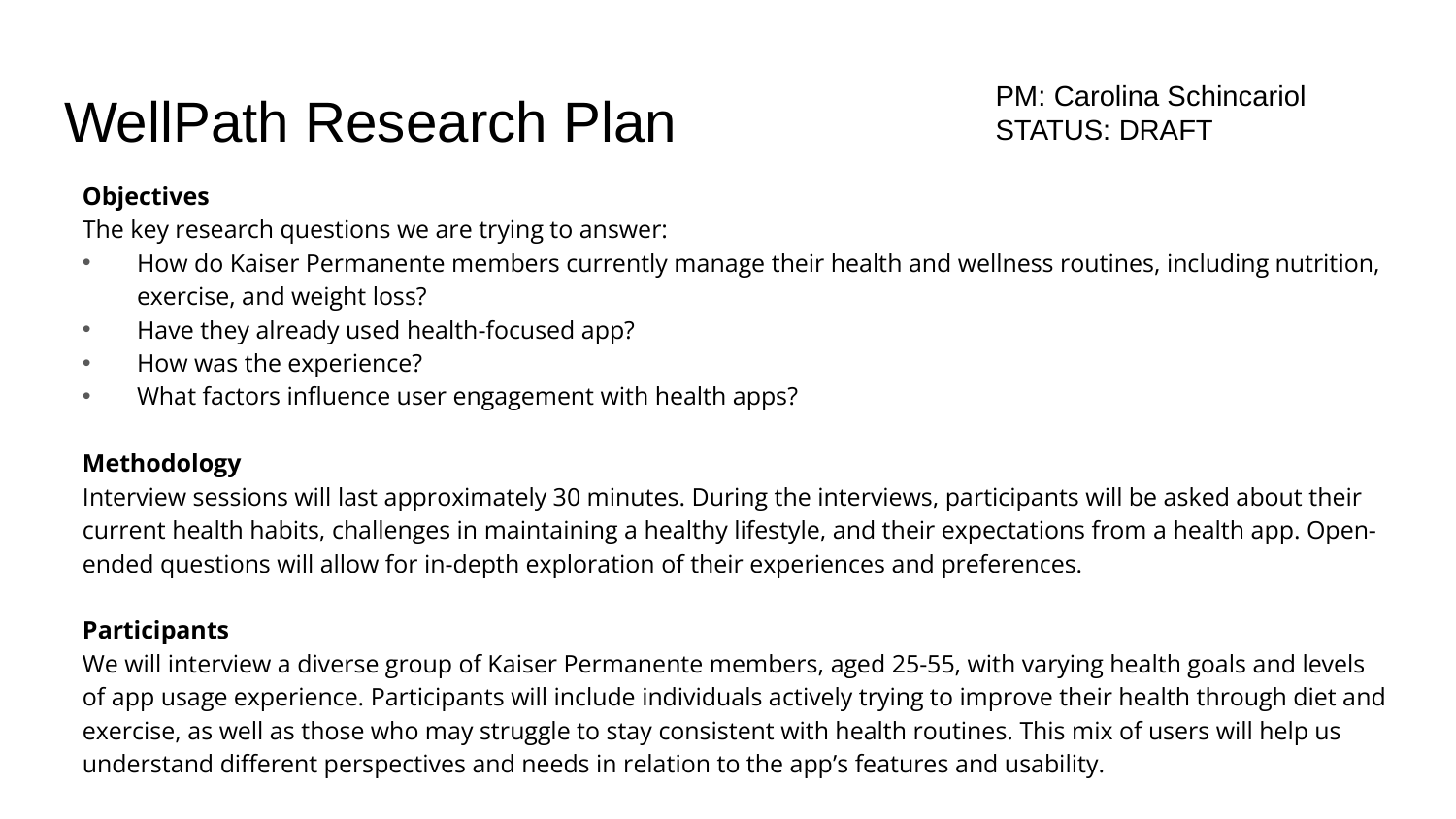

# WellPath Research Plan
PM: Carolina Schincariol
STATUS: DRAFT
Objectives
The key research questions we are trying to answer:
How do Kaiser Permanente members currently manage their health and wellness routines, including nutrition, exercise, and weight loss?
Have they already used health-focused app?
How was the experience?
What factors influence user engagement with health apps?

Methodology
Interview sessions will last approximately 30 minutes. During the interviews, participants will be asked about their current health habits, challenges in maintaining a healthy lifestyle, and their expectations from a health app. Open-ended questions will allow for in-depth exploration of their experiences and preferences.

Participants
We will interview a diverse group of Kaiser Permanente members, aged 25-55, with varying health goals and levels of app usage experience. Participants will include individuals actively trying to improve their health through diet and exercise, as well as those who may struggle to stay consistent with health routines. This mix of users will help us understand different perspectives and needs in relation to the app’s features and usability.